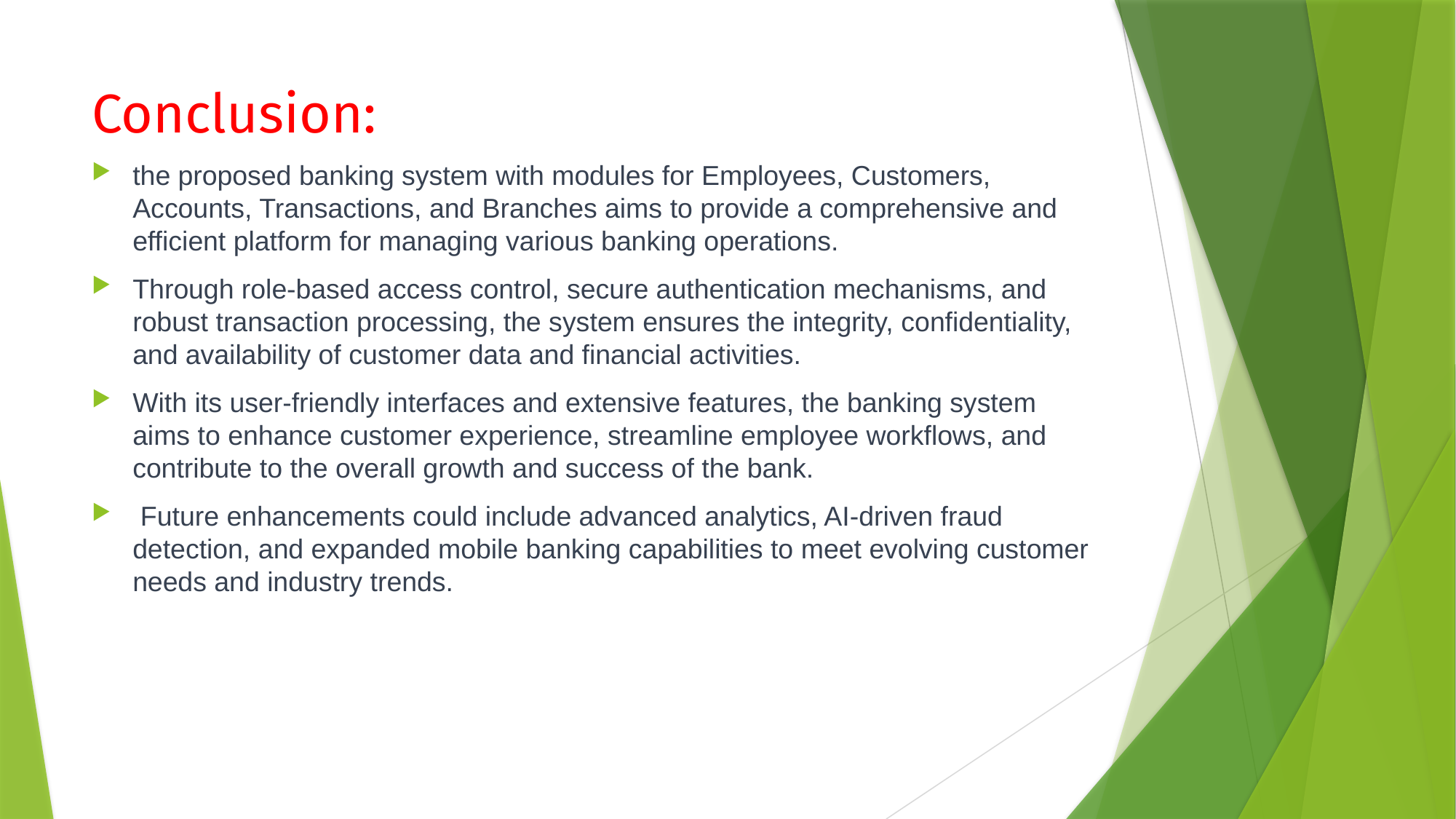

# Conclusion:
the proposed banking system with modules for Employees, Customers, Accounts, Transactions, and Branches aims to provide a comprehensive and efficient platform for managing various banking operations.
Through role-based access control, secure authentication mechanisms, and robust transaction processing, the system ensures the integrity, confidentiality, and availability of customer data and financial activities.
With its user-friendly interfaces and extensive features, the banking system aims to enhance customer experience, streamline employee workflows, and contribute to the overall growth and success of the bank.
 Future enhancements could include advanced analytics, AI-driven fraud detection, and expanded mobile banking capabilities to meet evolving customer needs and industry trends.